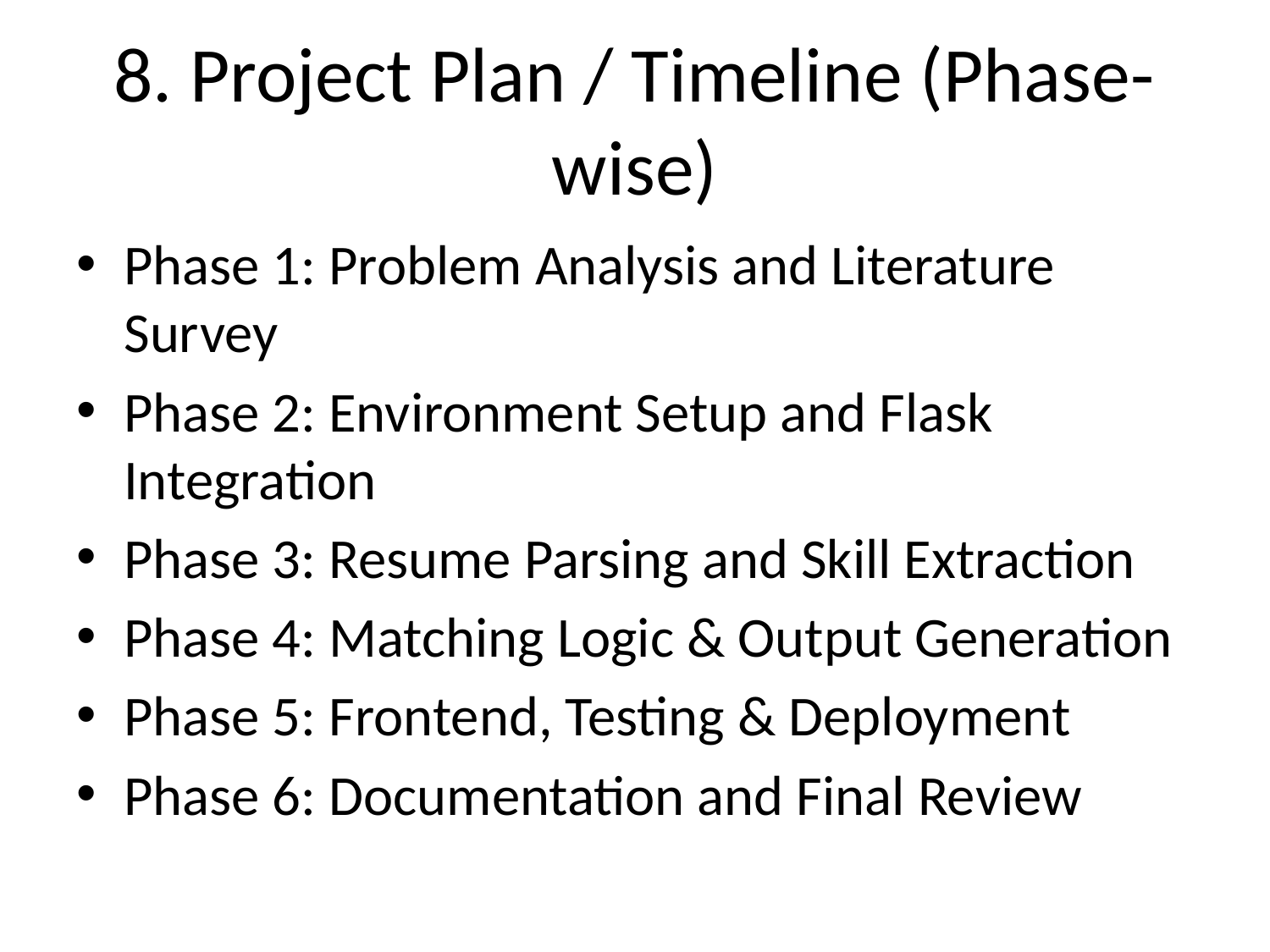

# 8. Project Plan / Timeline (Phase-wise)
Phase 1: Problem Analysis and Literature Survey
Phase 2: Environment Setup and Flask Integration
Phase 3: Resume Parsing and Skill Extraction
Phase 4: Matching Logic & Output Generation
Phase 5: Frontend, Testing & Deployment
Phase 6: Documentation and Final Review